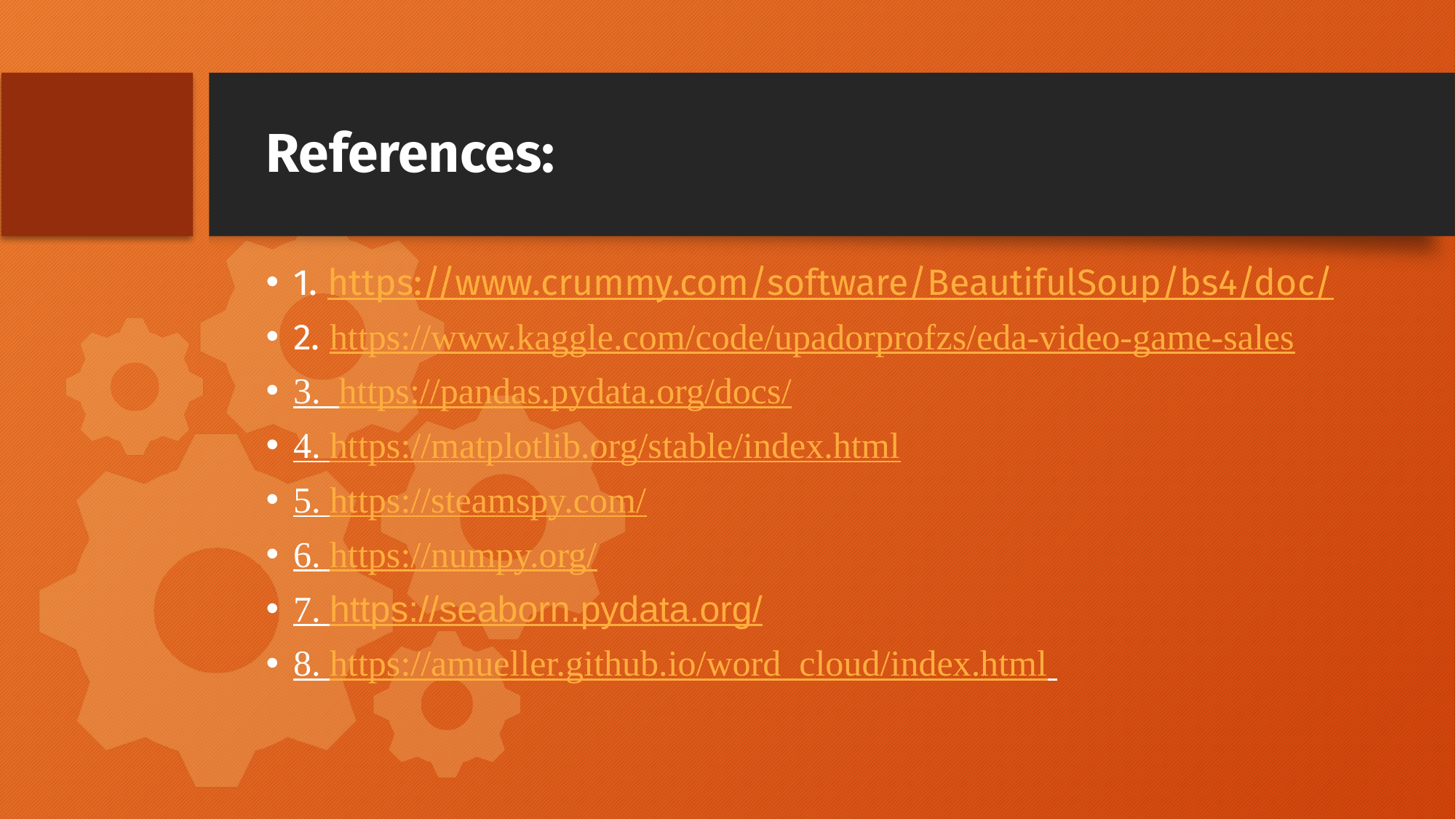

# References:
1. https://www.crummy.com/software/BeautifulSoup/bs4/doc/
2. https://www.kaggle.com/code/upadorprofzs/eda-video-game-sales
3.  https://pandas.pydata.org/docs/
4. https://matplotlib.org/stable/index.html
5. https://steamspy.com/
6. https://numpy.org/
7. https://seaborn.pydata.org/
8. https://amueller.github.io/word_cloud/index.html